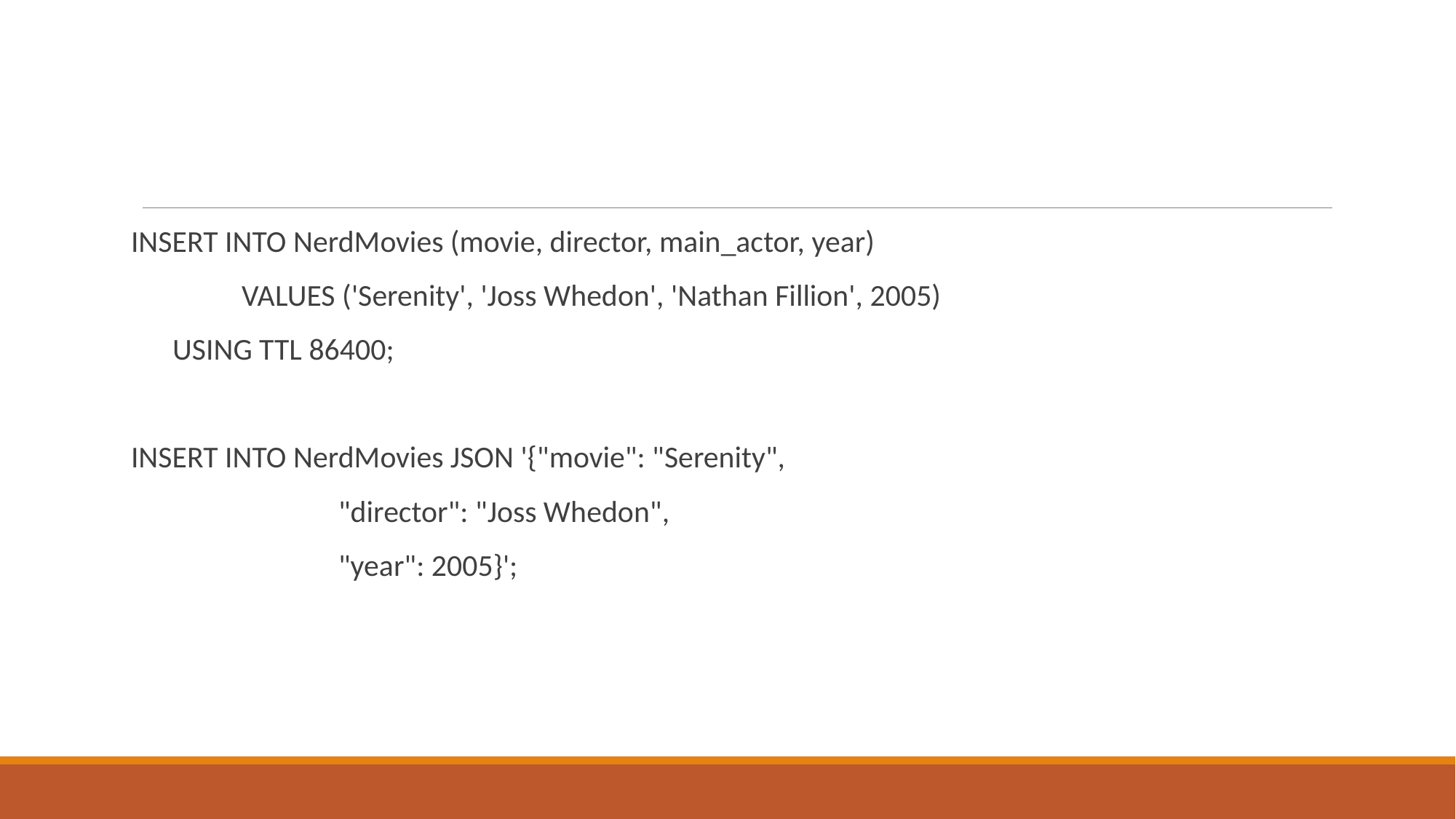

#
INSERT INTO NerdMovies (movie, director, main_actor, year)
                VALUES ('Serenity', 'Joss Whedon', 'Nathan Fillion', 2005)
      USING TTL 86400;

INSERT INTO NerdMovies JSON '{"movie": "Serenity",
                              "director": "Joss Whedon",
                              "year": 2005}';